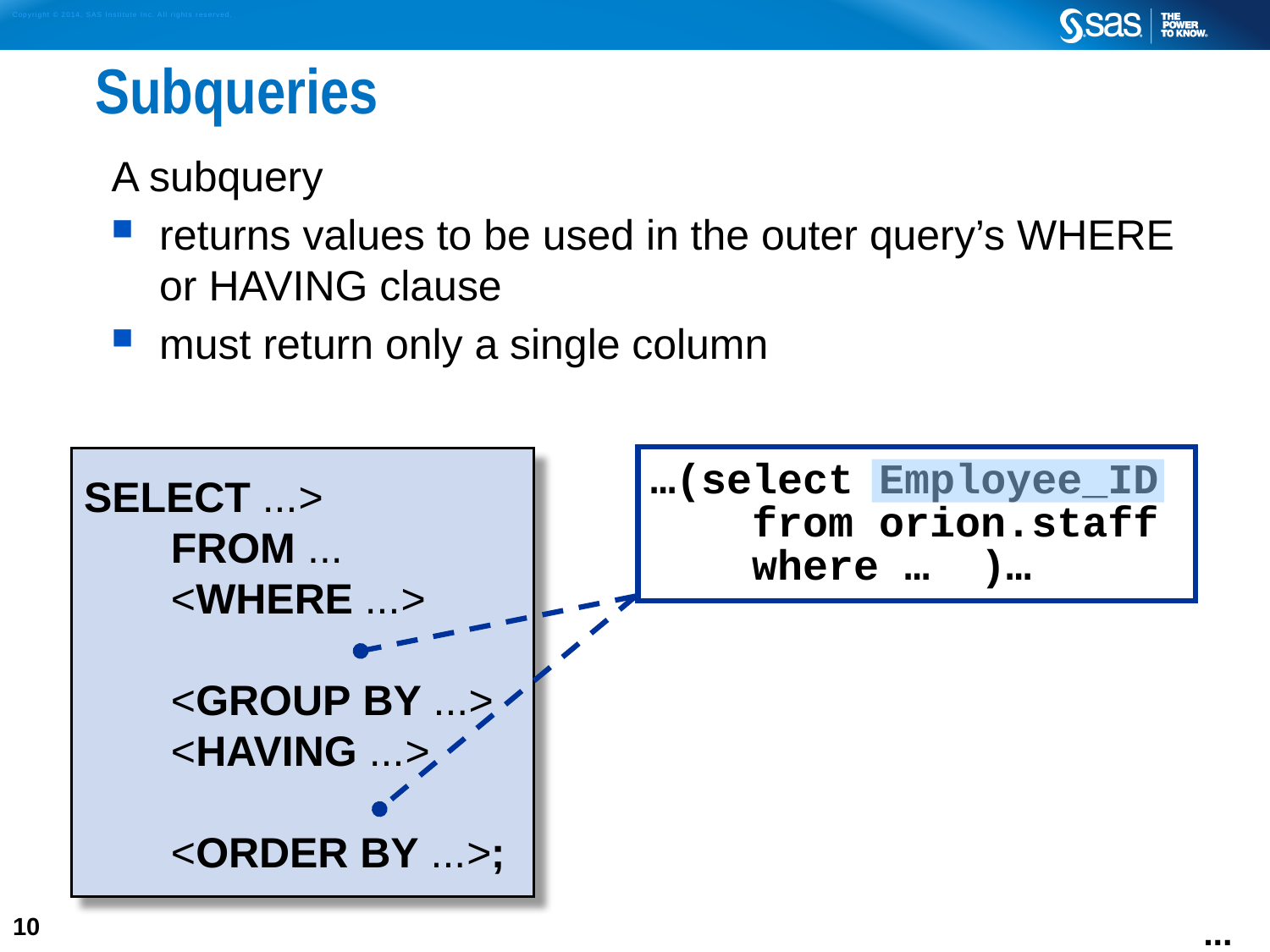

# Subqueries
A subquery
returns values to be used in the outer query’s WHERE or HAVING clause
must return only a single column
…(select Employee_ID
    from orion.staff
    where …  )…
SELECT ...>
	FROM ...
	<WHERE ...>

	<GROUP BY ...>
	<HAVING ...>

	<ORDER BY ...>;

...